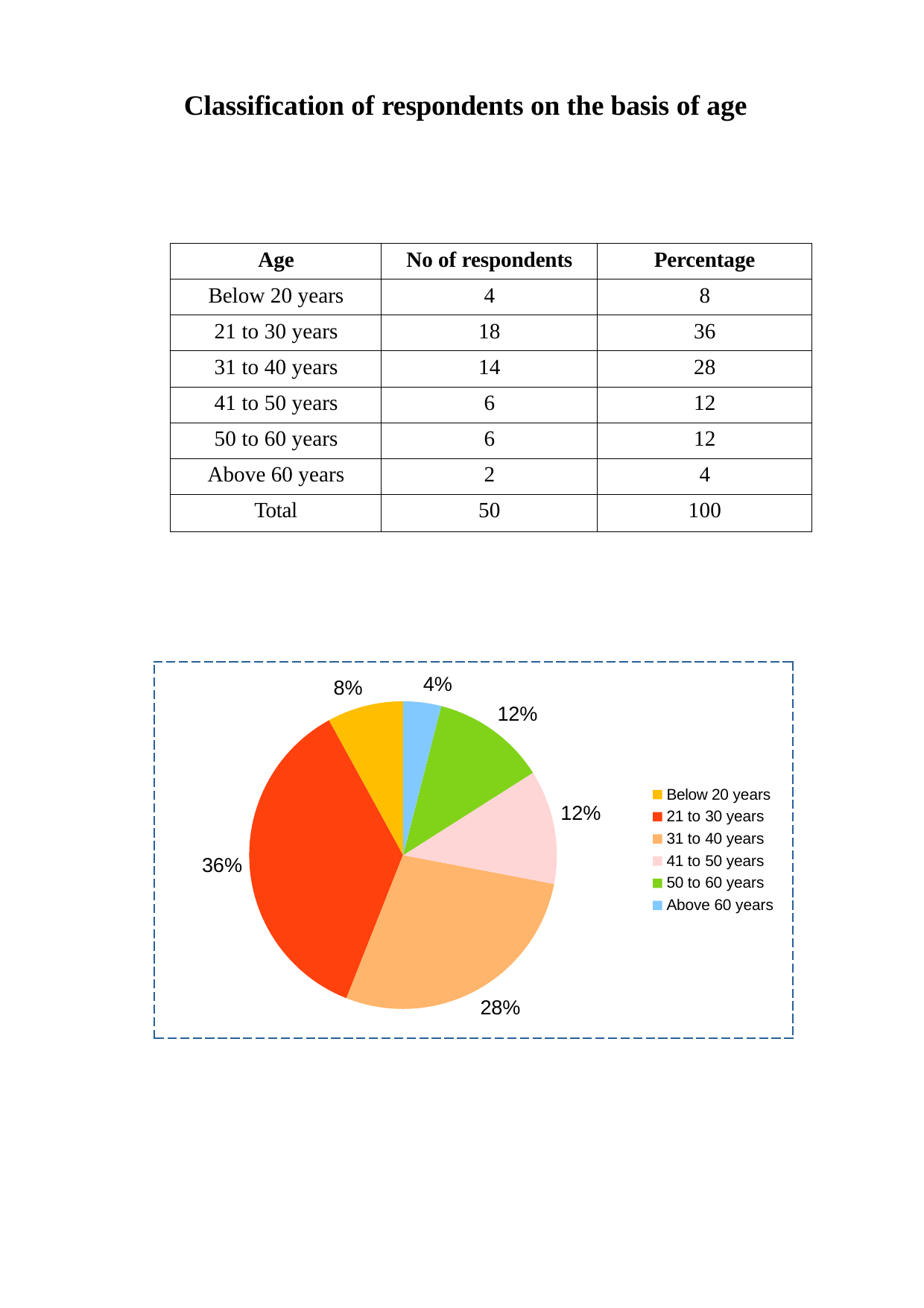

Classification of respondents on the basis of age
| Age | No of respondents | Percentage |
| --- | --- | --- |
| Below 20 years | 4 | 8 |
| 21 to 30 years | 18 | 36 |
| 31 to 40 years | 14 | 28 |
| 41 to 50 years | 6 | 12 |
| 50 to 60 years | 6 | 12 |
| Above 60 years | 2 | 4 |
| Total | 50 | 100 |

4%
8%
12%

Below 20 years
21 to 30 years
31 to 40 years
41 to 50 years
50 to 60 years
Above 60 years

12%

36%

28%